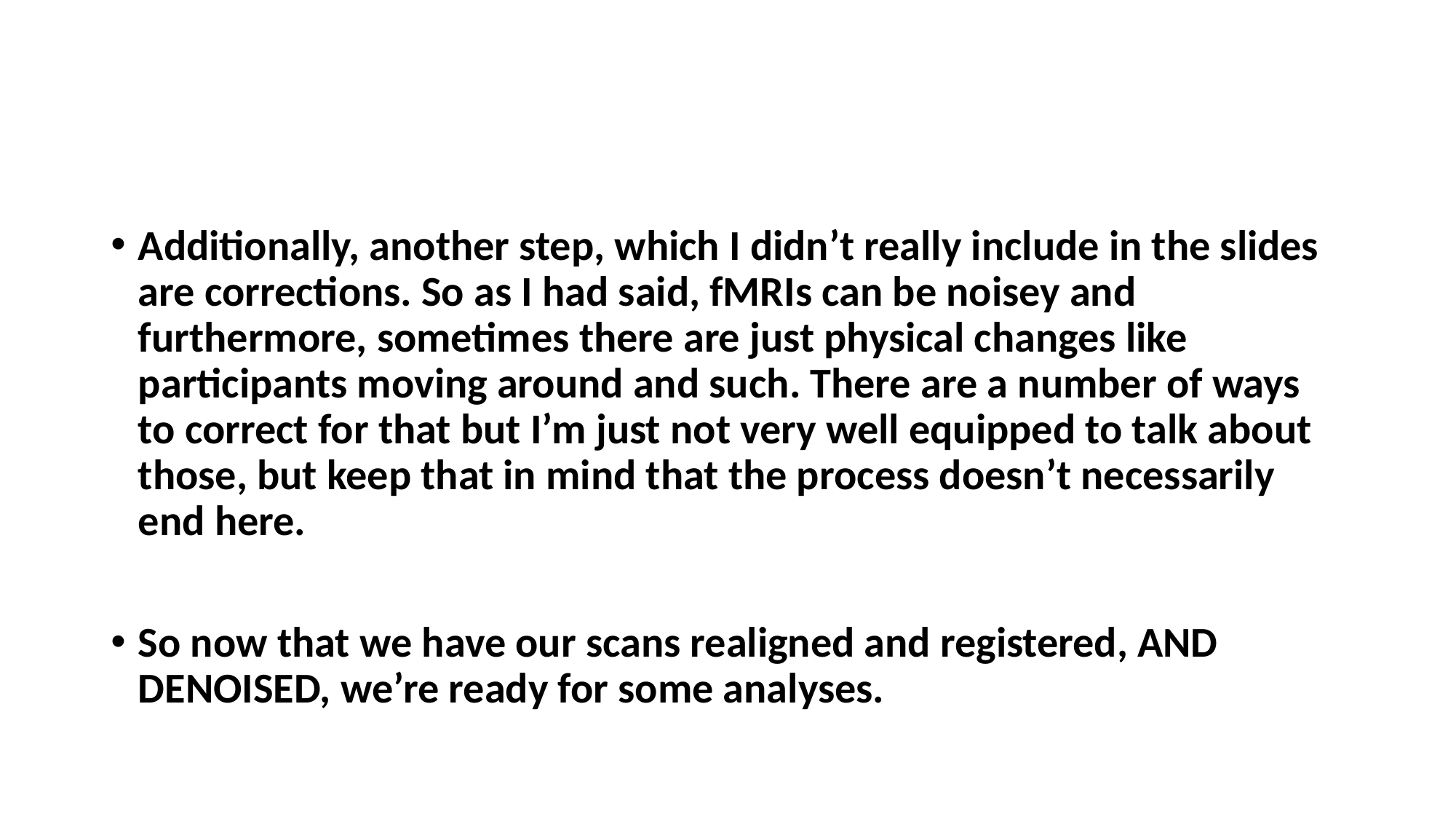

#
Additionally, another step, which I didn’t really include in the slides are corrections. So as I had said, fMRIs can be noisey and furthermore, sometimes there are just physical changes like participants moving around and such. There are a number of ways to correct for that but I’m just not very well equipped to talk about those, but keep that in mind that the process doesn’t necessarily end here.

So now that we have our scans realigned and registered, AND DENOISED, we’re ready for some analyses.